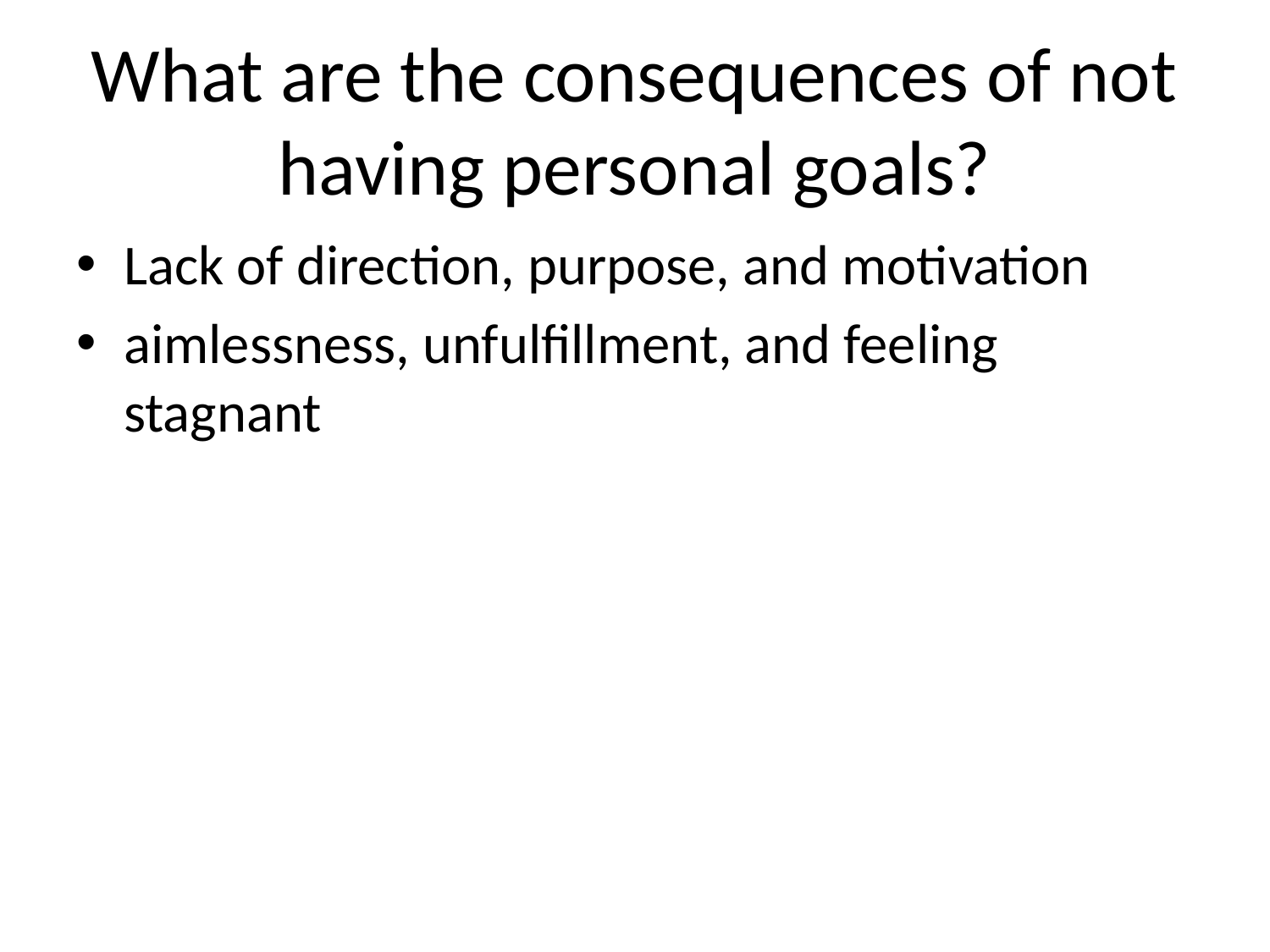

# What are the consequences of not having personal goals?
Lack of direction, purpose, and motivation
aimlessness, unfulfillment, and feeling stagnant